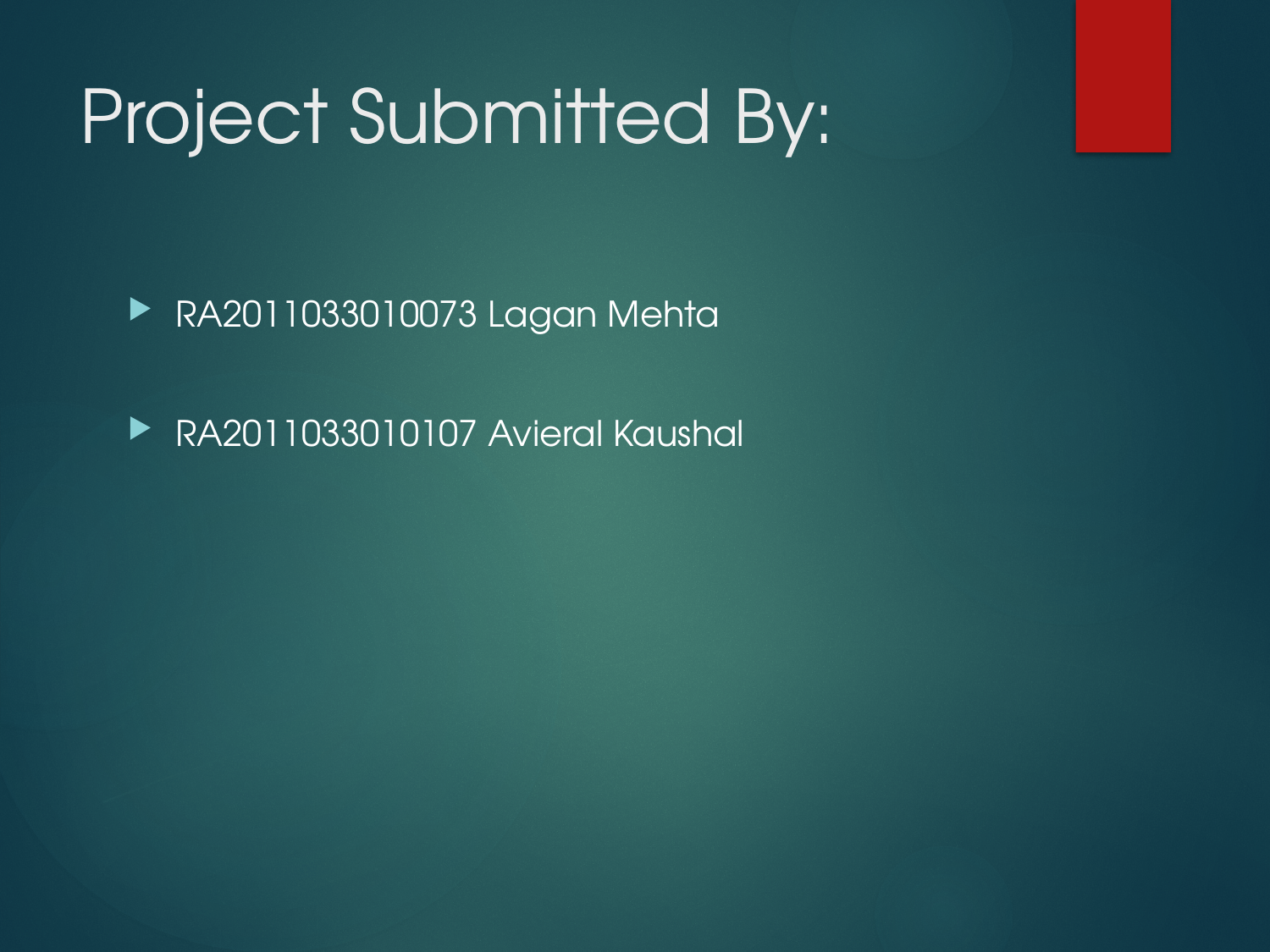

# Project Submitted By:
RA2011033010073 Lagan Mehta

RA2011033010107 Avieral Kaushal